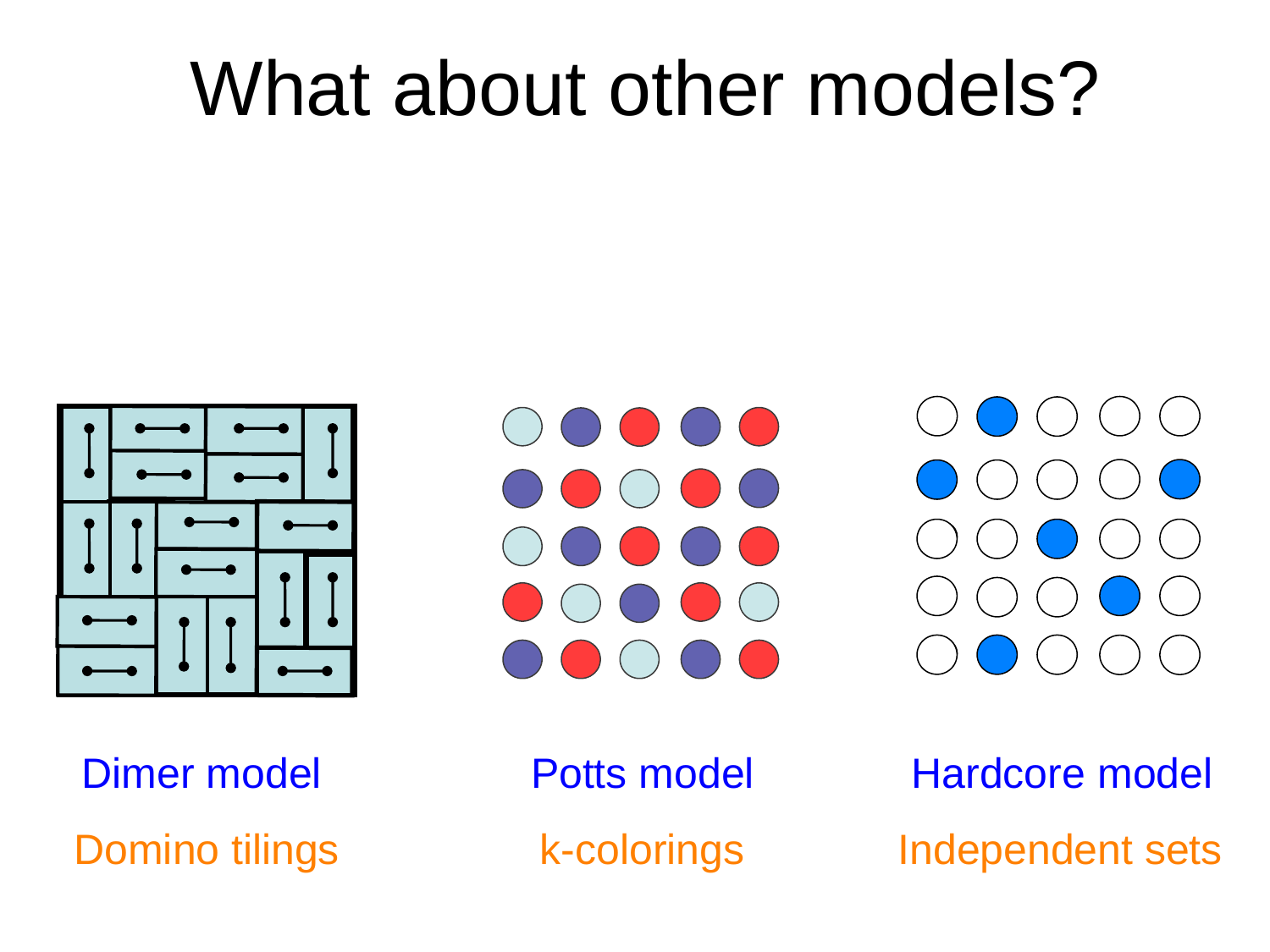

# What about other models?

 Dimer model
  Potts model
 Hardcore model
 Domino tilings                 k-colorings             Independent sets